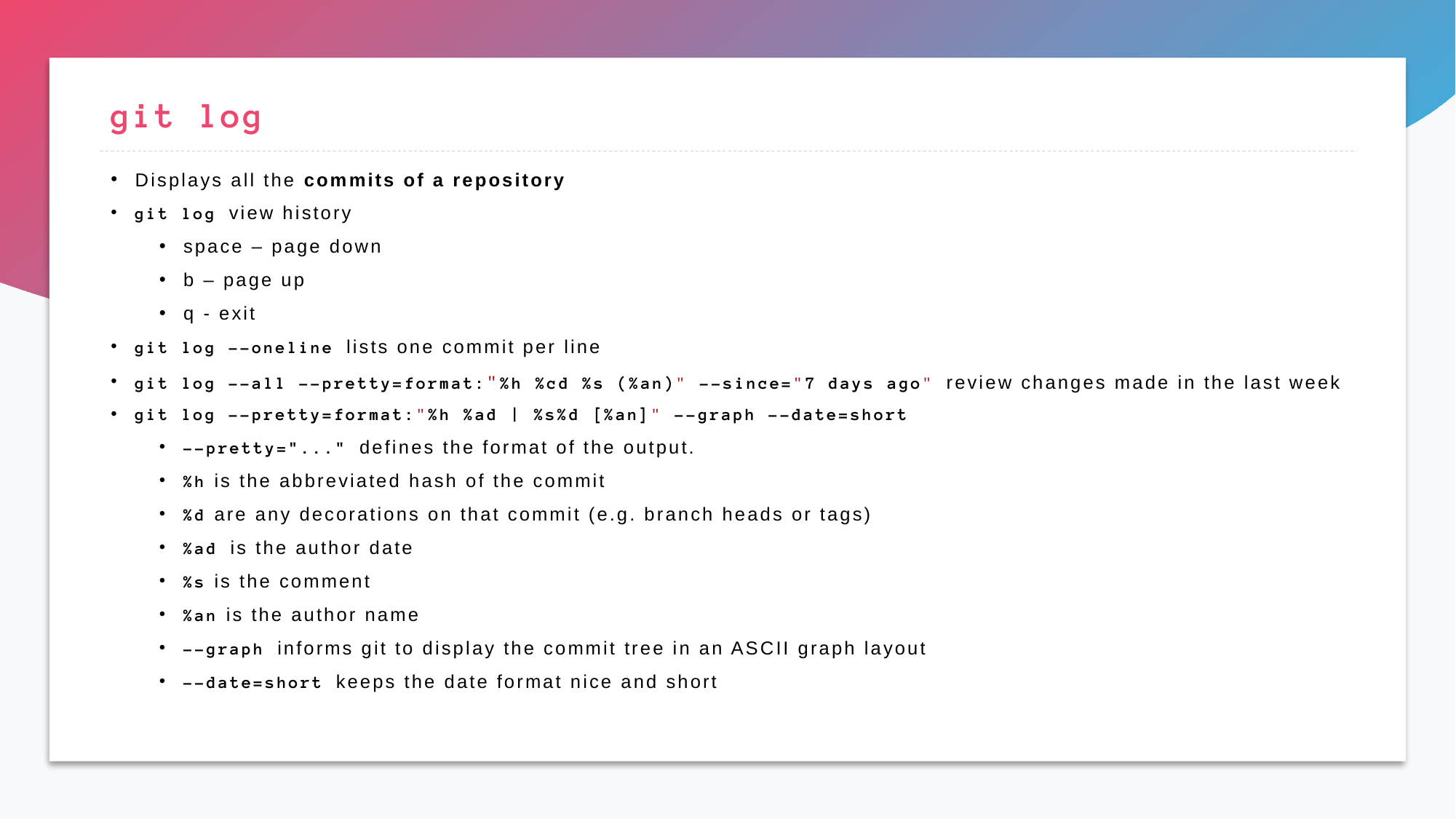

# git log
Displays all the commits of a repository
git log view history
space – page down
b – page up
q - exit
git log --oneline lists one commit per line
git log --all --pretty=format:"%h %cd %s (%an)" --since="7 days ago" review changes made in the last week
git log --pretty=format:"%h %ad | %s%d [%an]" --graph --date=short
--pretty="..." defines the format of the output.
%h is the abbreviated hash of the commit
%d are any decorations on that commit (e.g. branch heads or tags)
%ad is the author date
%s is the comment
%an is the author name
--graph informs git to display the commit tree in an ASCII graph layout
--date=short keeps the date format nice and short